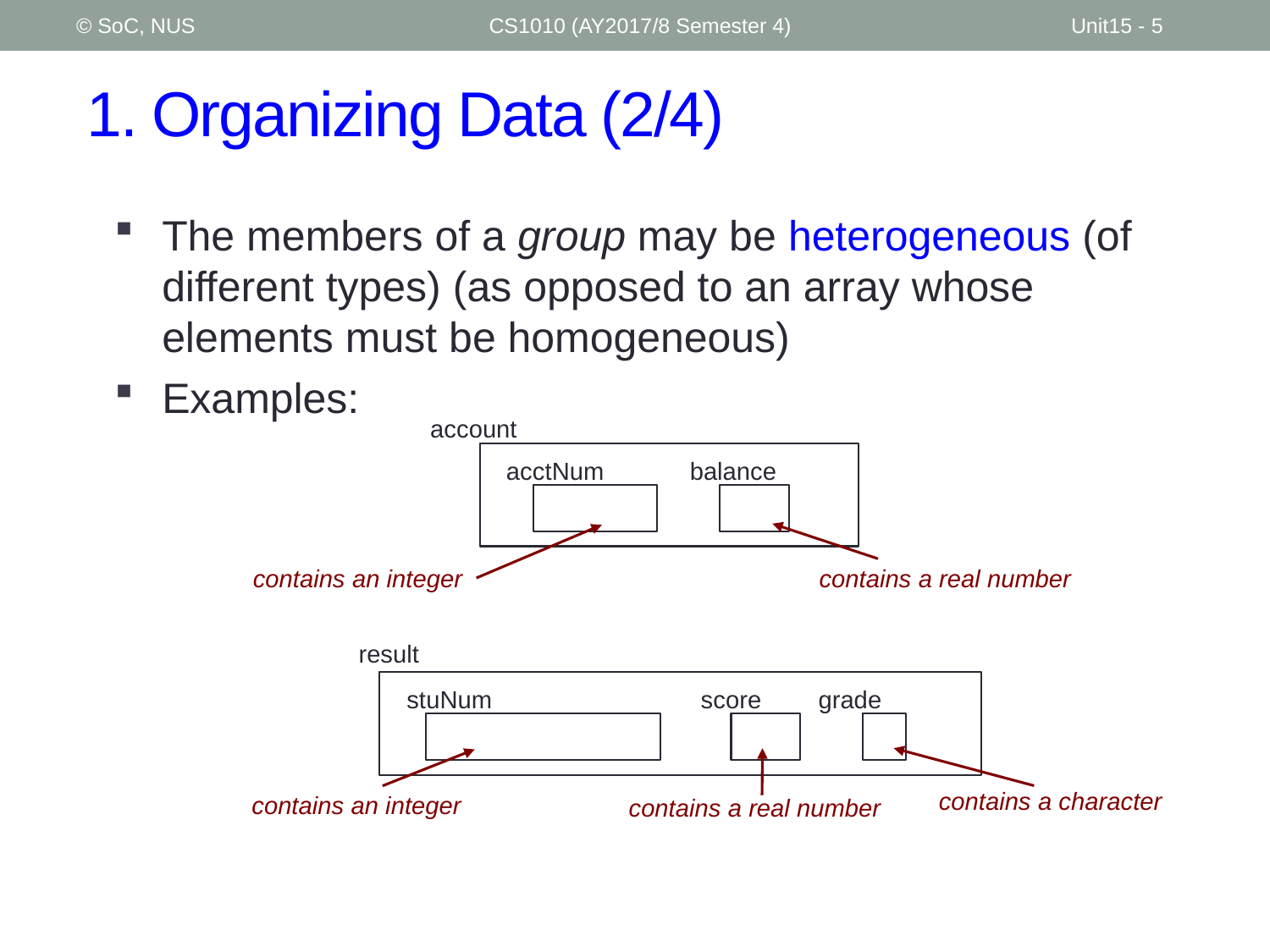

© SoC, NUS
CS1010 (AY2017/8 Semester 4)
Unit15 - 5
# 1. Organizing Data (2/4)
The members of a group may be heterogeneous (of different types) (as opposed to an array whose elements must be homogeneous)
Examples:
account

acctNum
balance

contains an integer
contains a real number
result

stuNum
score
grade

contains a character
contains an integer
contains a real number